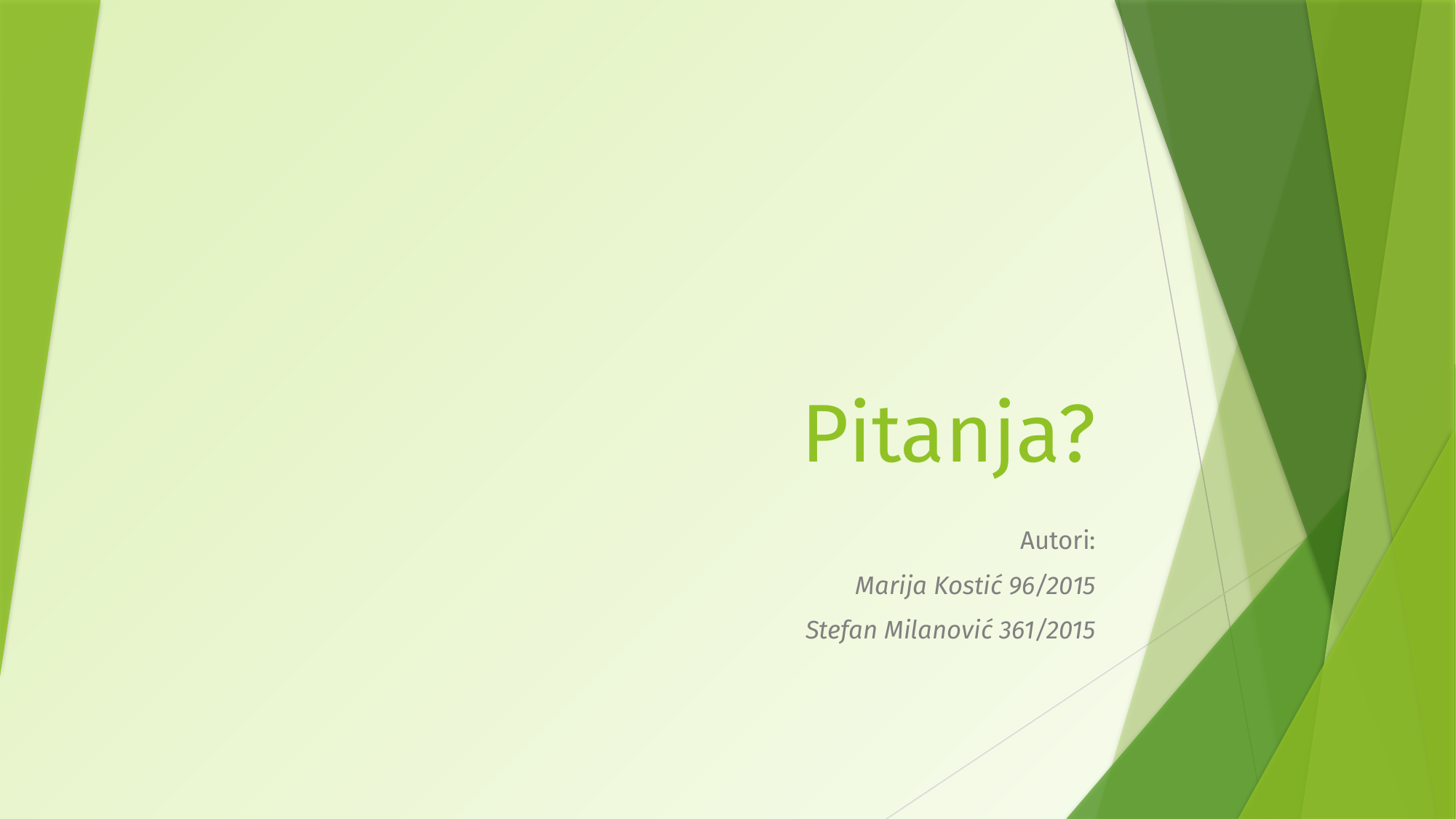

# Pitanja?
Autori:
Marija Kostić 96/2015
Stefan Milanović 361/2015